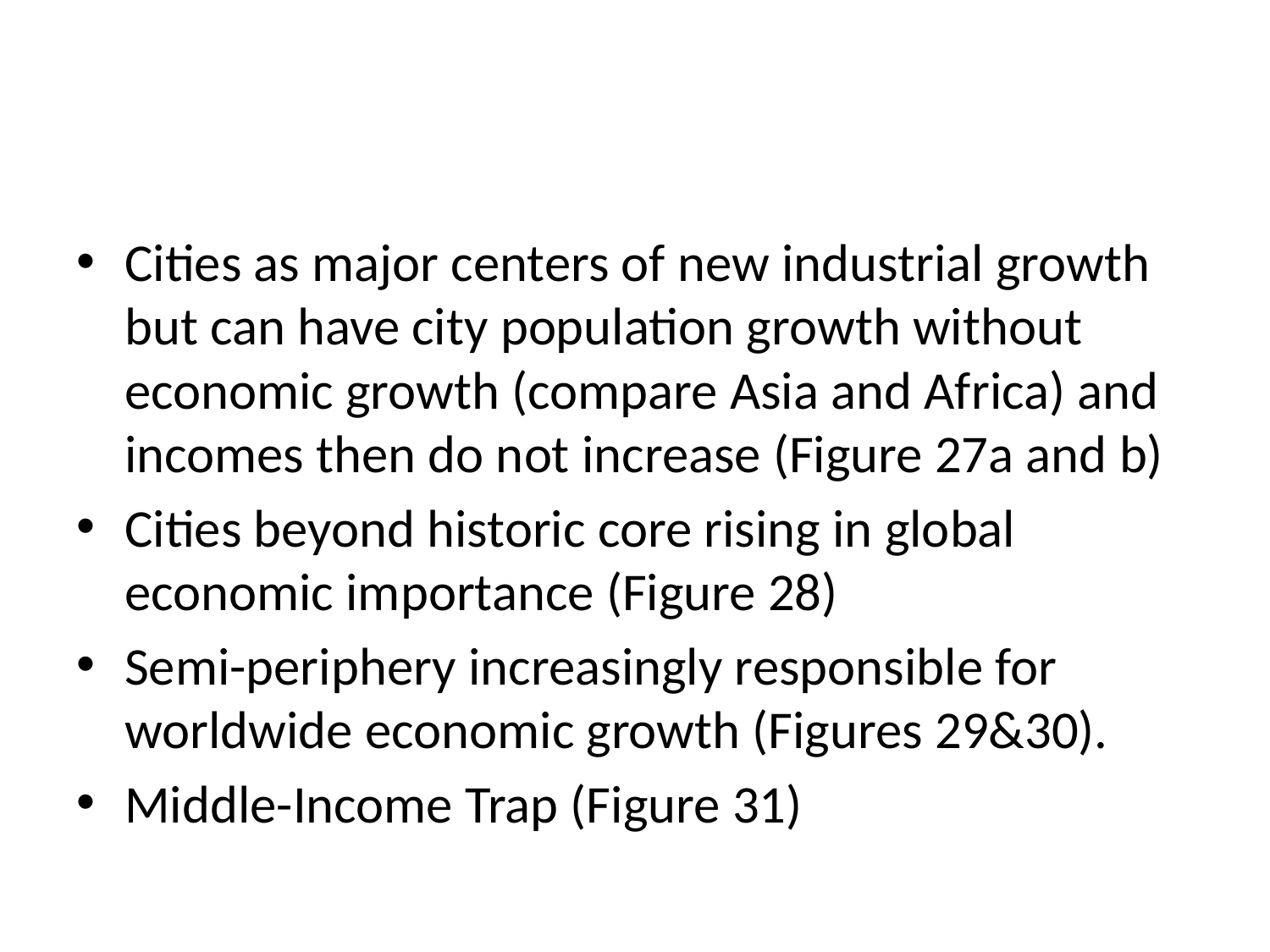

#
Cities as major centers of new industrial growth but can have city population growth without economic growth (compare Asia and Africa) and incomes then do not increase (Figure 27a and b)
Cities beyond historic core rising in global economic importance (Figure 28)
Semi-periphery increasingly responsible for worldwide economic growth (Figures 29&30).
Middle-Income Trap (Figure 31)